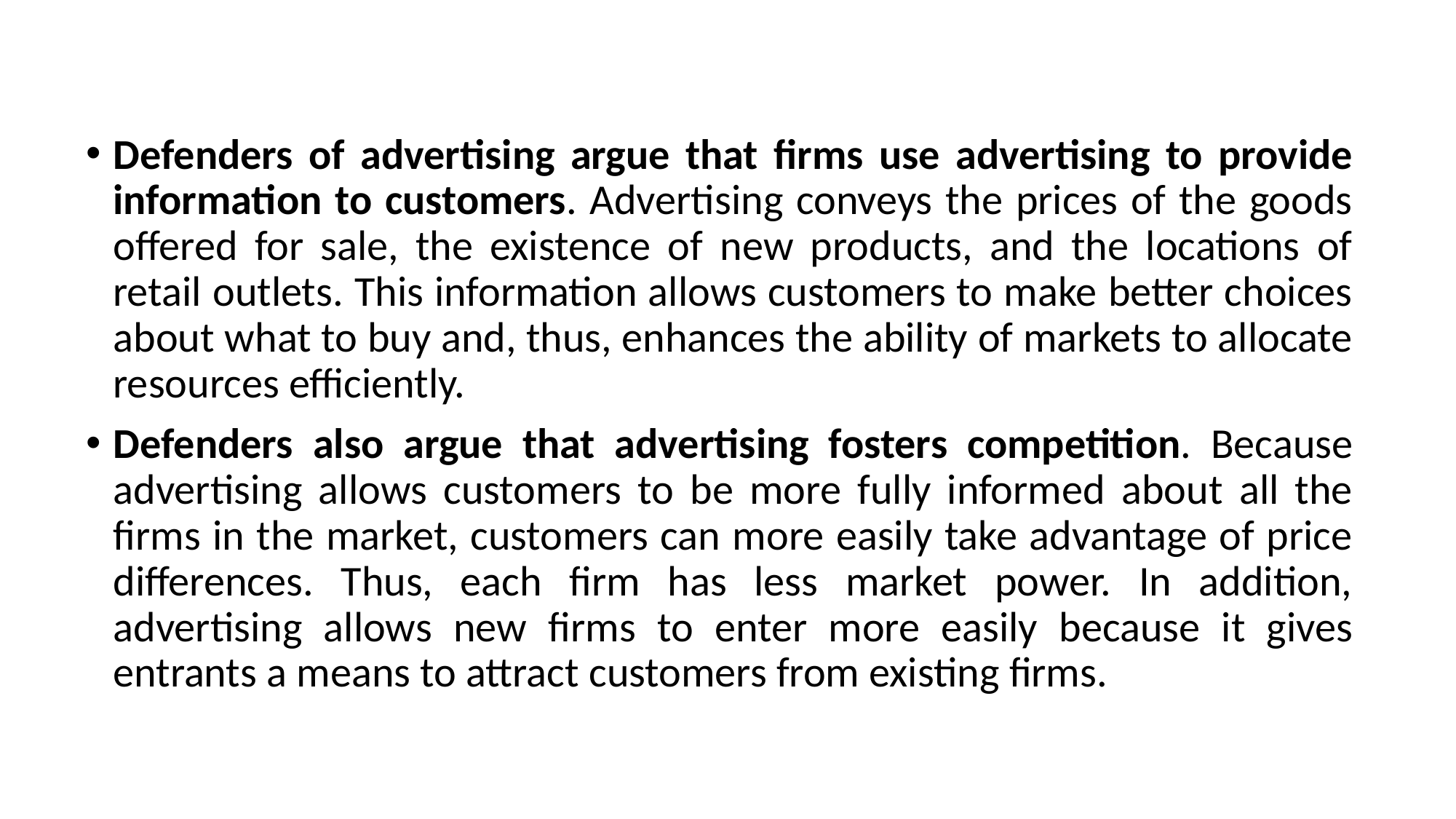

Defenders of advertising argue that firms use advertising to provide information to customers. Advertising conveys the prices of the goods offered for sale, the existence of new products, and the locations of retail outlets. This information allows customers to make better choices about what to buy and, thus, enhances the ability of markets to allocate resources efficiently.
Defenders also argue that advertising fosters competition. Because advertising allows customers to be more fully informed about all the firms in the market, customers can more easily take advantage of price differences. Thus, each firm has less market power. In addition, advertising allows new firms to enter more easily because it gives entrants a means to attract customers from existing firms.